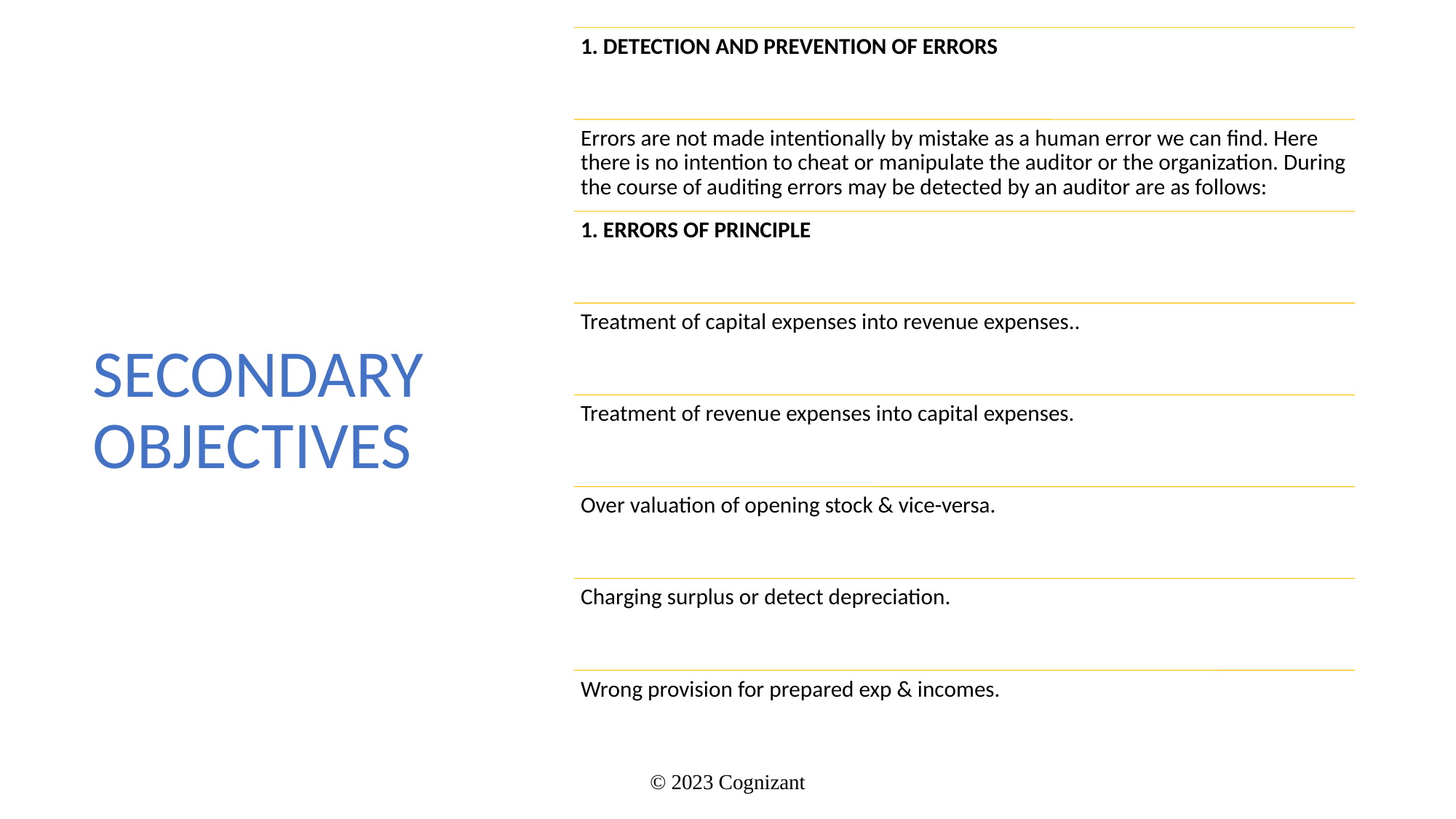

1. DETECTION AND PREVENTION OF ERRORS
Errors are not made intentionally by mistake as a human error we can find. Here there is no intention to cheat or manipulate the auditor or the organization. During the course of auditing errors may be detected by an auditor are as follows:
1. ERRORS OF PRINCIPLE
Treatment of capital expenses into revenue expenses..
Treatment of revenue expenses into capital expenses.
Over valuation of opening stock & vice-versa.
Charging surplus or detect depreciation.
Wrong provision for prepared exp & incomes.
# SECONDARY SECONDARY OBJECTIVES
© 2023 Cognizant
8